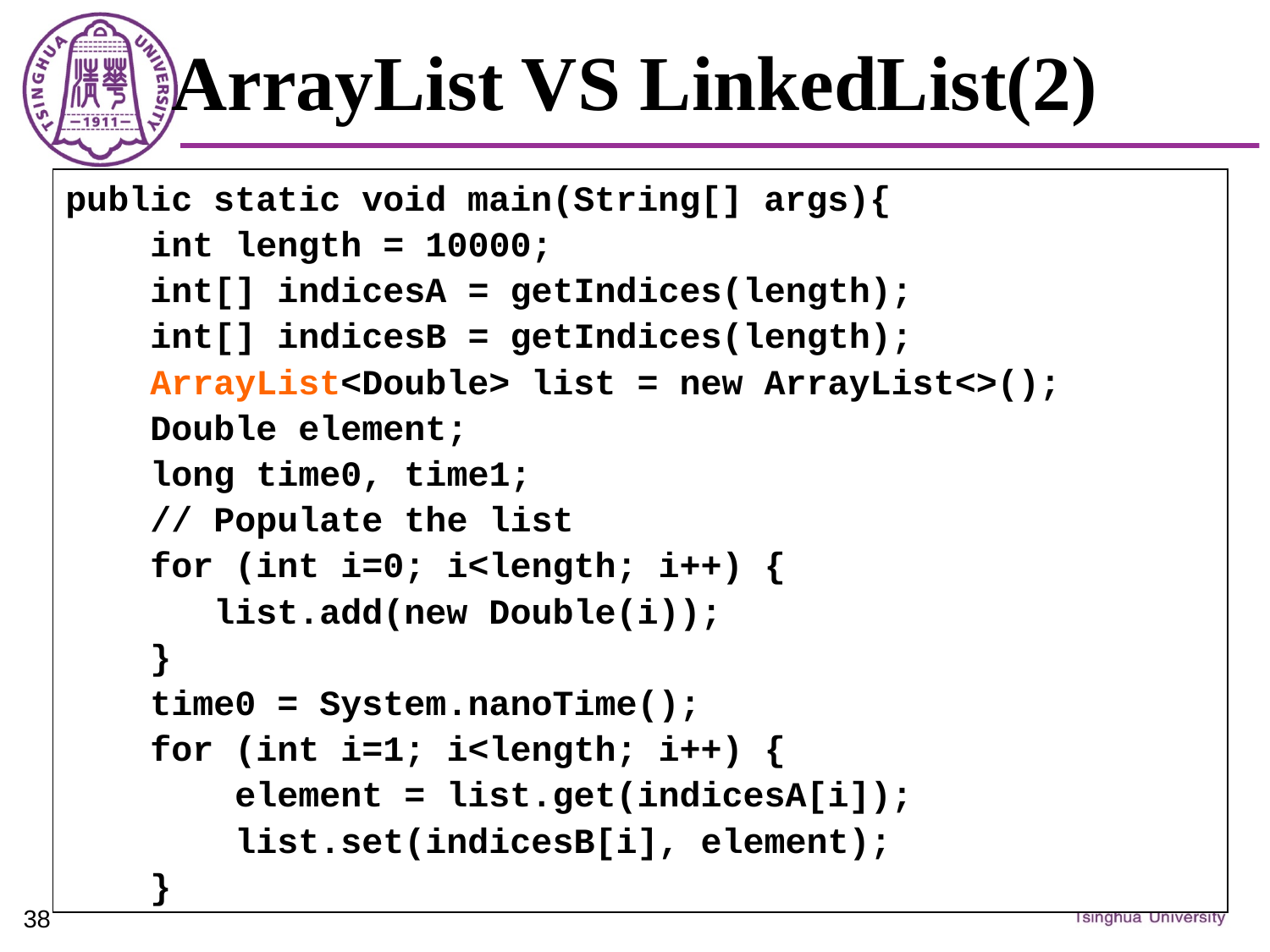

# ArrayList VS LinkedList(2)
public static void main(String[] args){
    int length = 10000;
    int[] indicesA = getIndices(length);
    int[] indicesB = getIndices(length);
    ArrayList<Double> list = new ArrayList<>();
    Double element;
    long time0, time1;
    // Populate the list
    for (int i=0; i<length; i++) {
       list.add(new Double(i));
    }
    time0 = System.nanoTime();
    for (int i=1; i<length; i++) {
        element = list.get(indicesA[i]);
        list.set(indicesB[i], element);
    }
38